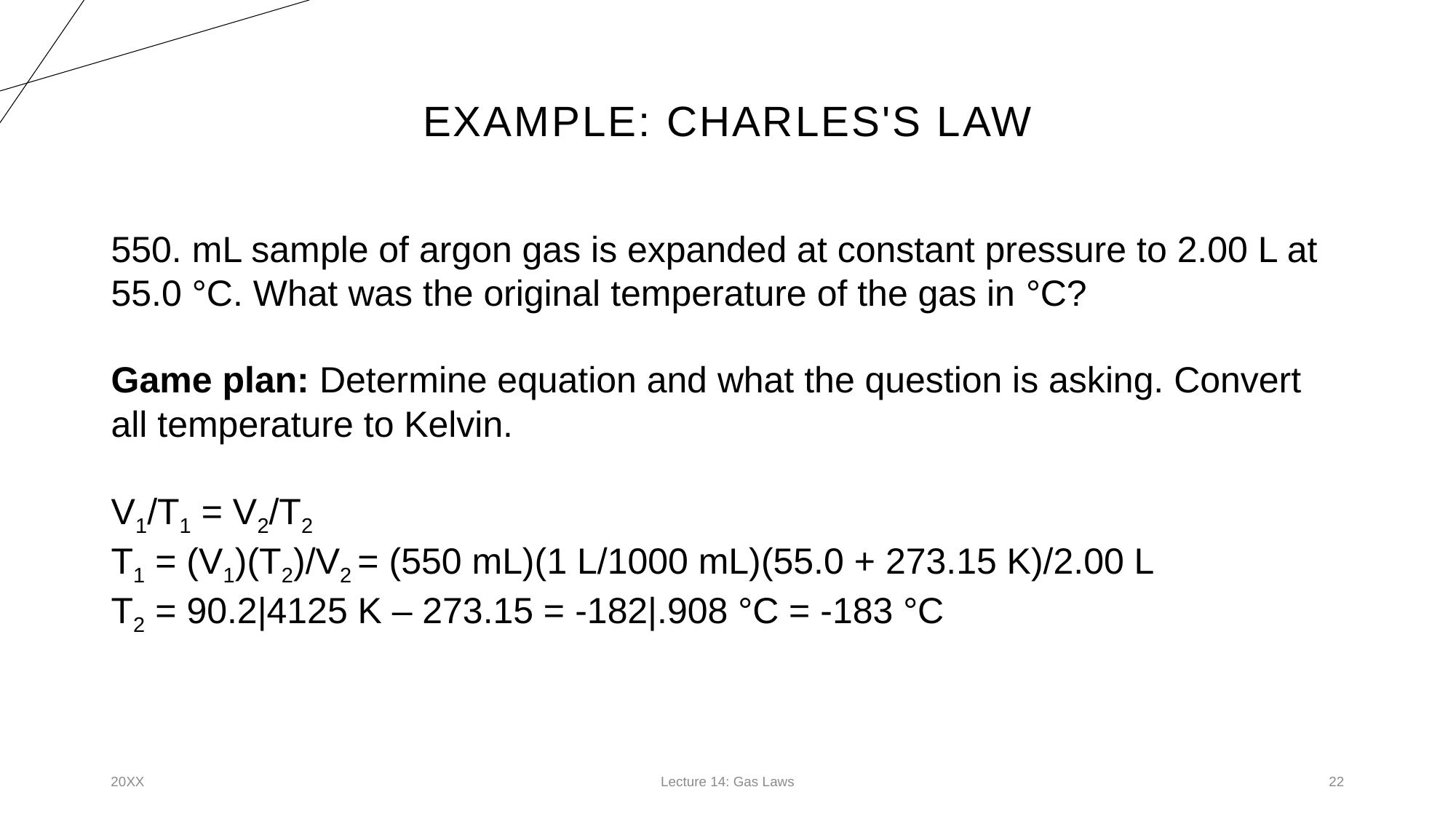

# Example: Charles's Law
550. mL sample of argon gas is expanded at constant pressure to 2.00 L at 55.0 °C. What was the original temperature of the gas in °C?

Game plan: Determine equation and what the question is asking. Convert all temperature to Kelvin.

V1/T1 = V2/T2
T1 = (V1)(T2)/V2 = (550 mL)(1 L/1000 mL)(55.0 + 273.15 K)/2.00 L
T2 = 90.2|4125 K – 273.15 = -182|.908 °C = -183 °C
20XX
Lecture 14: Gas Laws​
22